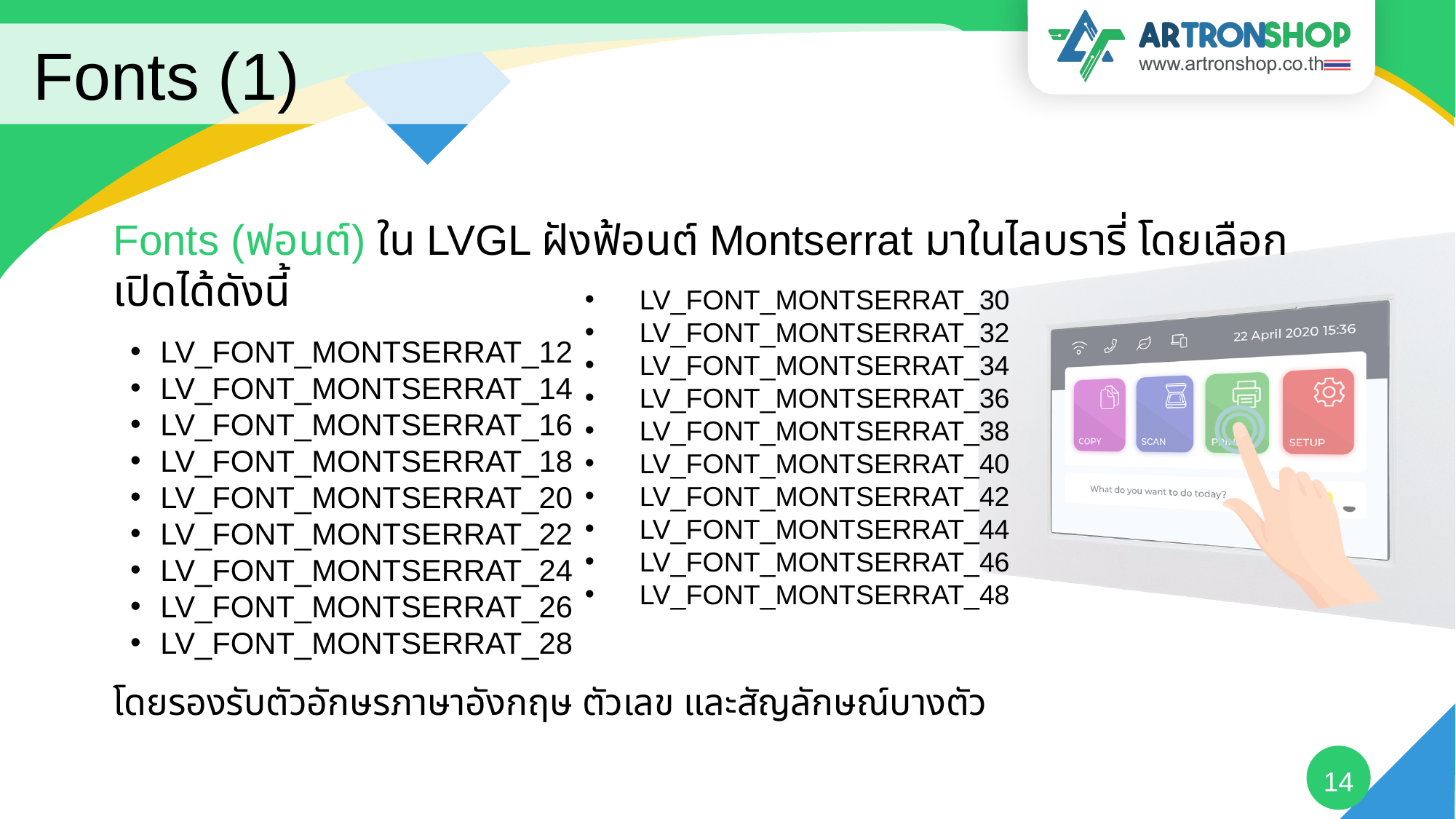

# Fonts (1)
Fonts (ฟอนต์) ใน LVGL ฝังฟ้อนต์ Montserrat มาในไลบรารี่ โดยเลือกเปิดได้ดังนี้
LV_FONT_MONTSERRAT_12
LV_FONT_MONTSERRAT_14
LV_FONT_MONTSERRAT_16
LV_FONT_MONTSERRAT_18
LV_FONT_MONTSERRAT_20
LV_FONT_MONTSERRAT_22
LV_FONT_MONTSERRAT_24
LV_FONT_MONTSERRAT_26
LV_FONT_MONTSERRAT_28
โดยรองรับตัวอักษรภาษาอังกฤษ ตัวเลข และสัญลักษณ์บางตัว
LV_FONT_MONTSERRAT_30
LV_FONT_MONTSERRAT_32
LV_FONT_MONTSERRAT_34
LV_FONT_MONTSERRAT_36
LV_FONT_MONTSERRAT_38
LV_FONT_MONTSERRAT_40
LV_FONT_MONTSERRAT_42
LV_FONT_MONTSERRAT_44
LV_FONT_MONTSERRAT_46
LV_FONT_MONTSERRAT_48
14